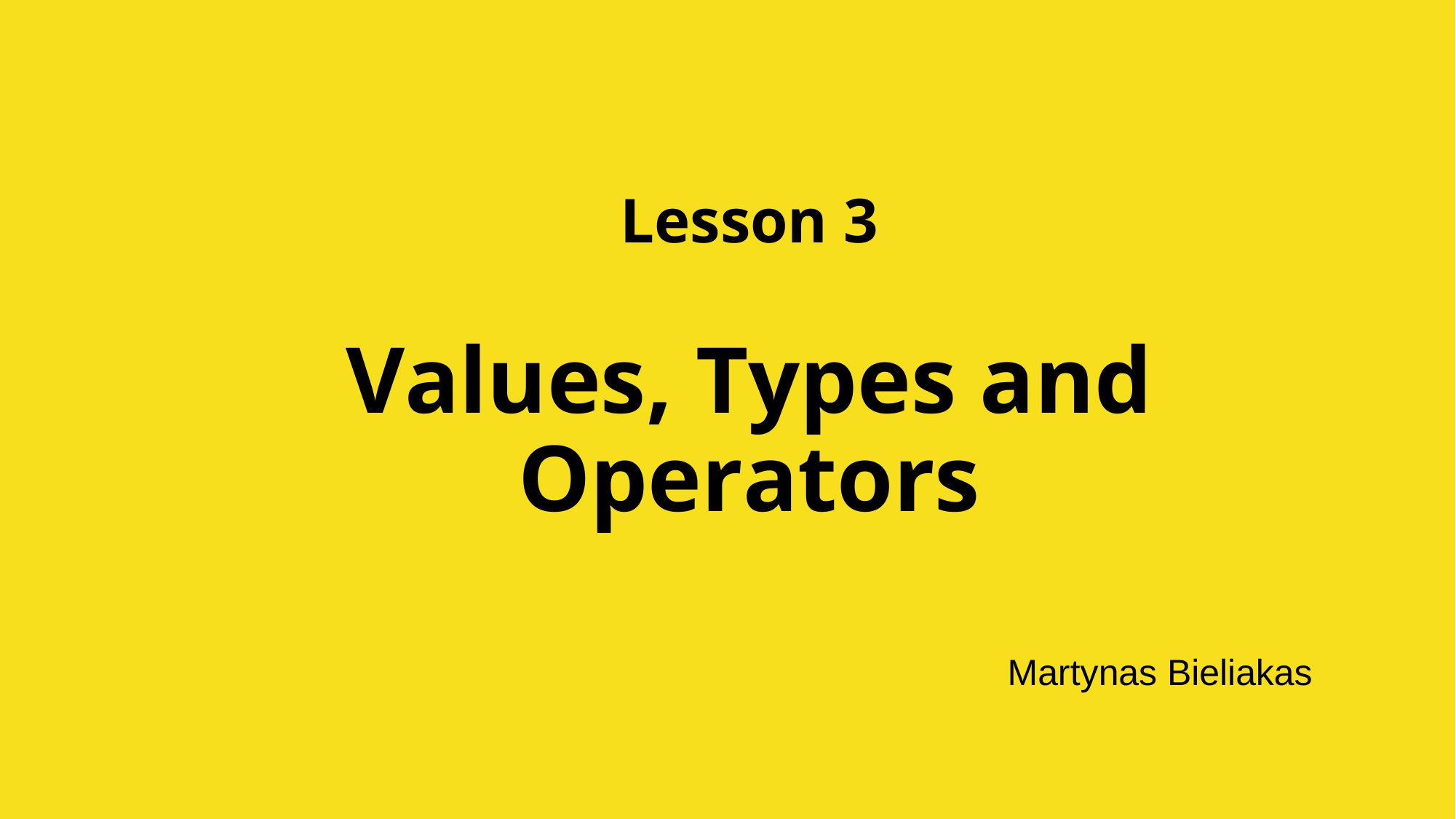

# Lesson 3 Values, Types and Operators
Martynas Bieliakas